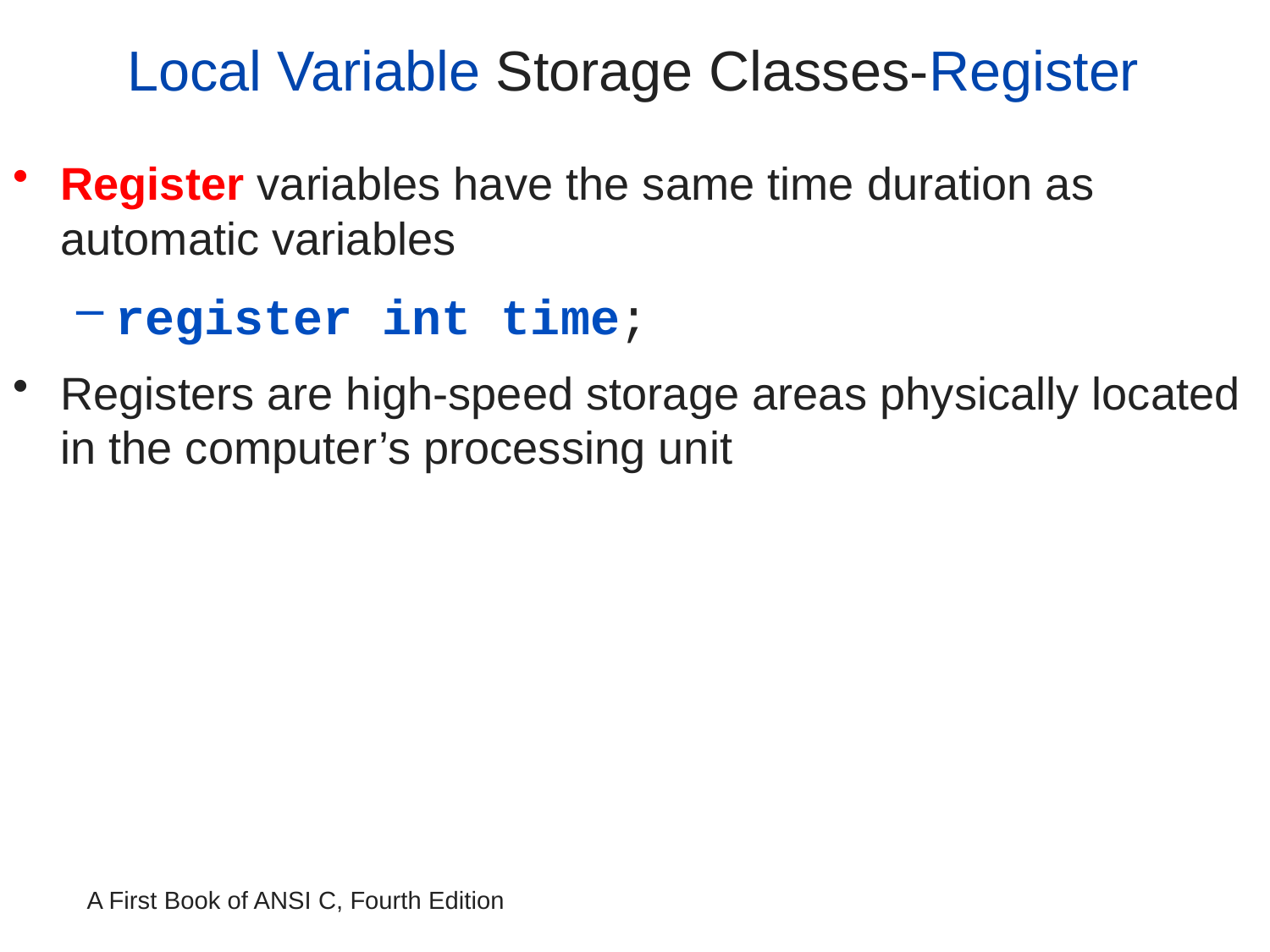

# Local Variable Storage Classes-Register
Register variables have the same time duration as automatic variables
register int time;
Registers are high-speed storage areas physically located in the computer’s processing unit
A First Book of ANSI C, Fourth Edition
21